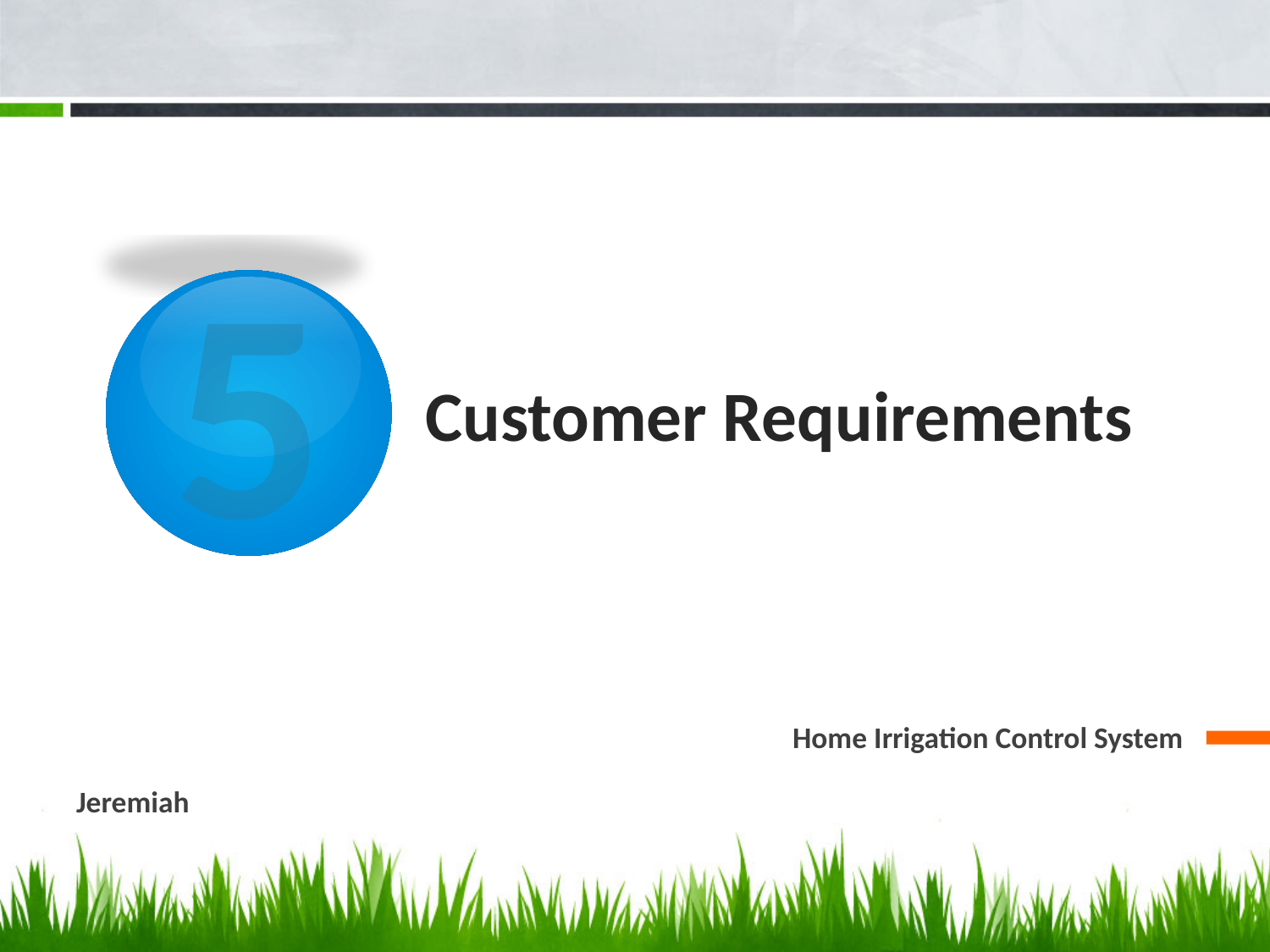

5

# Customer Requirements
Home Irrigation Control System
Jeremiah